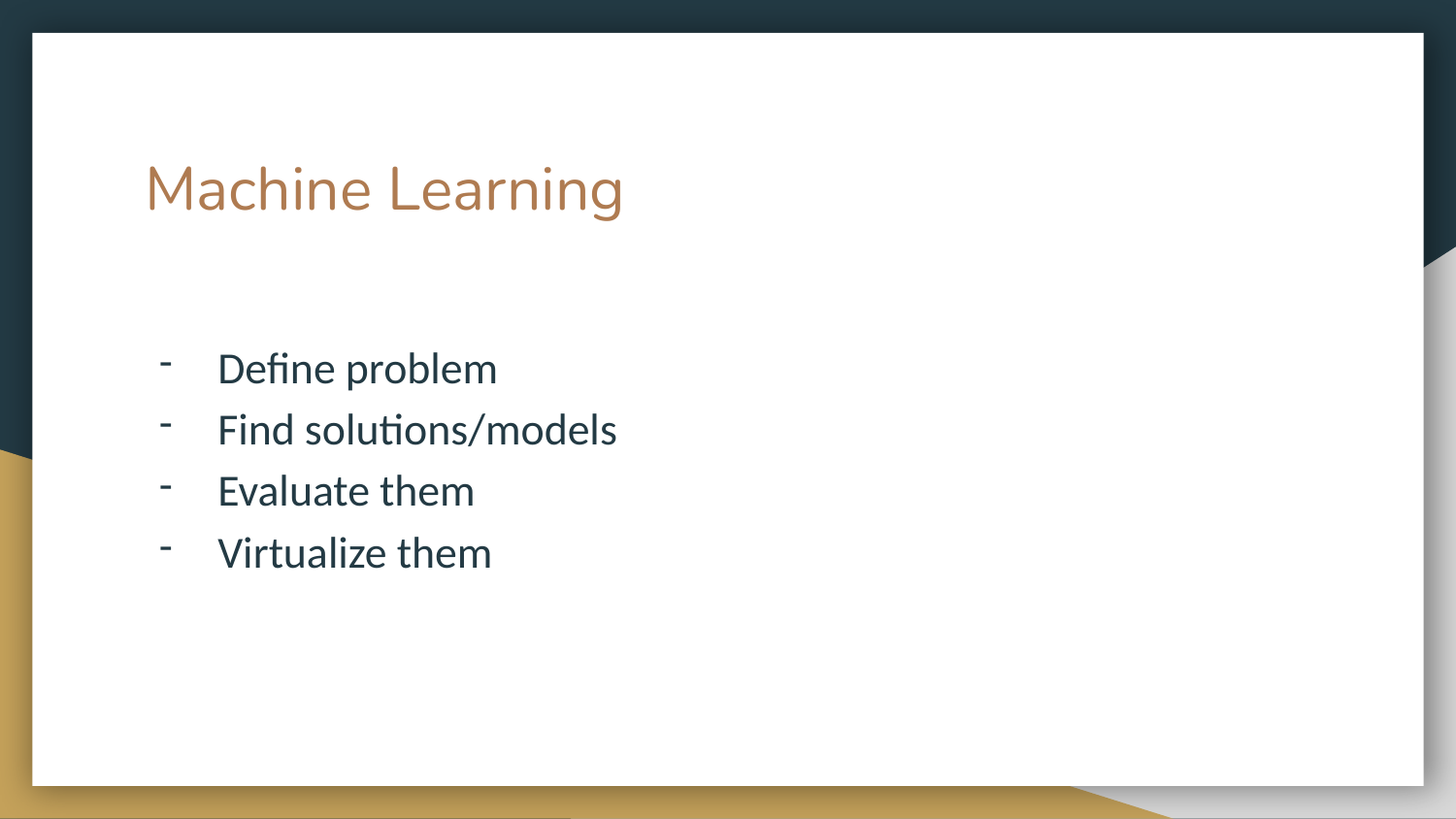

# Machine Learning
Define problem
Find solutions/models
Evaluate them
Virtualize them